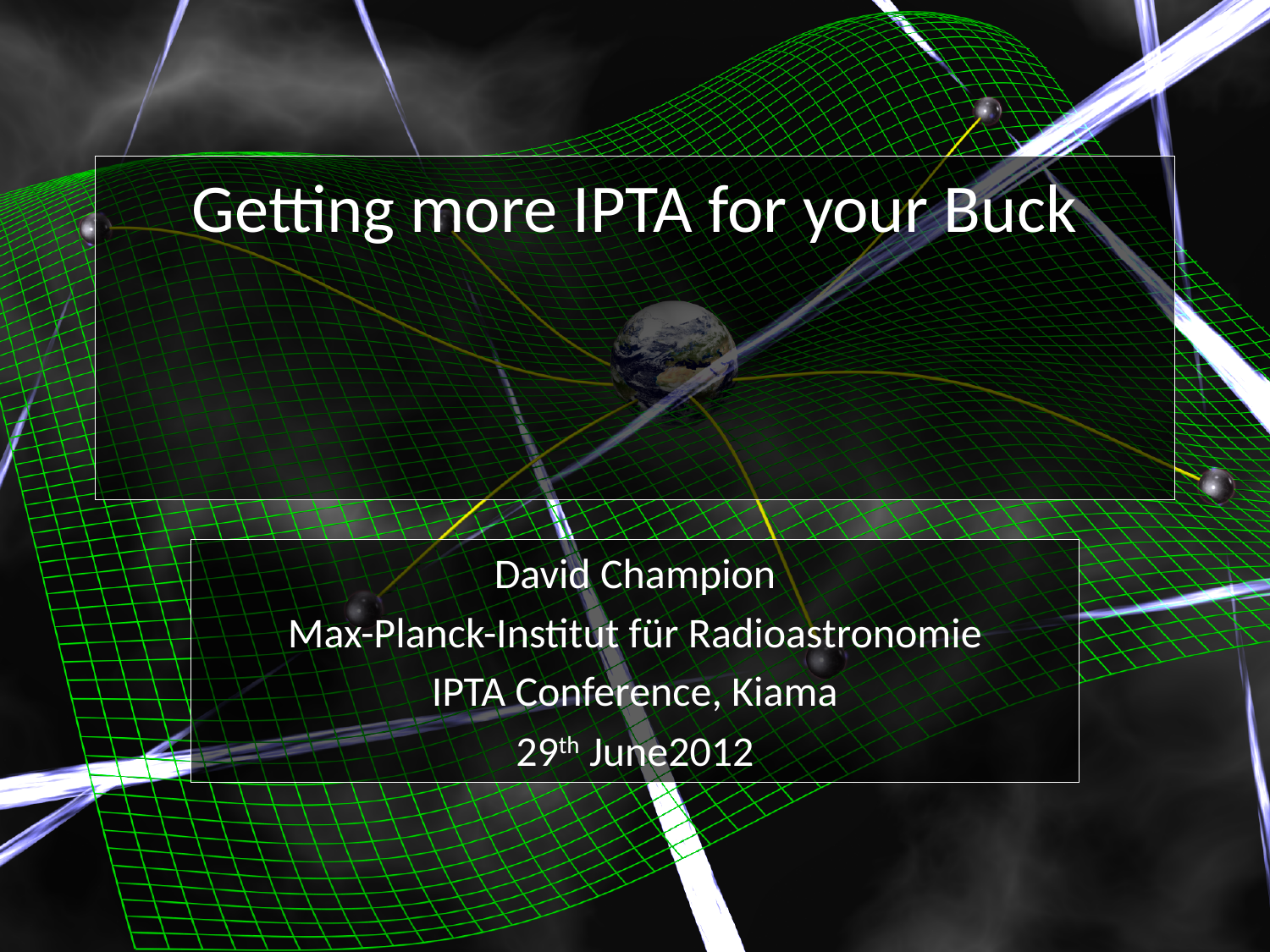

# Getting more IPTA for your Buck
David Champion
Max-Planck-Institut für Radioastronomie
IPTA Conference, Kiama
29th June2012